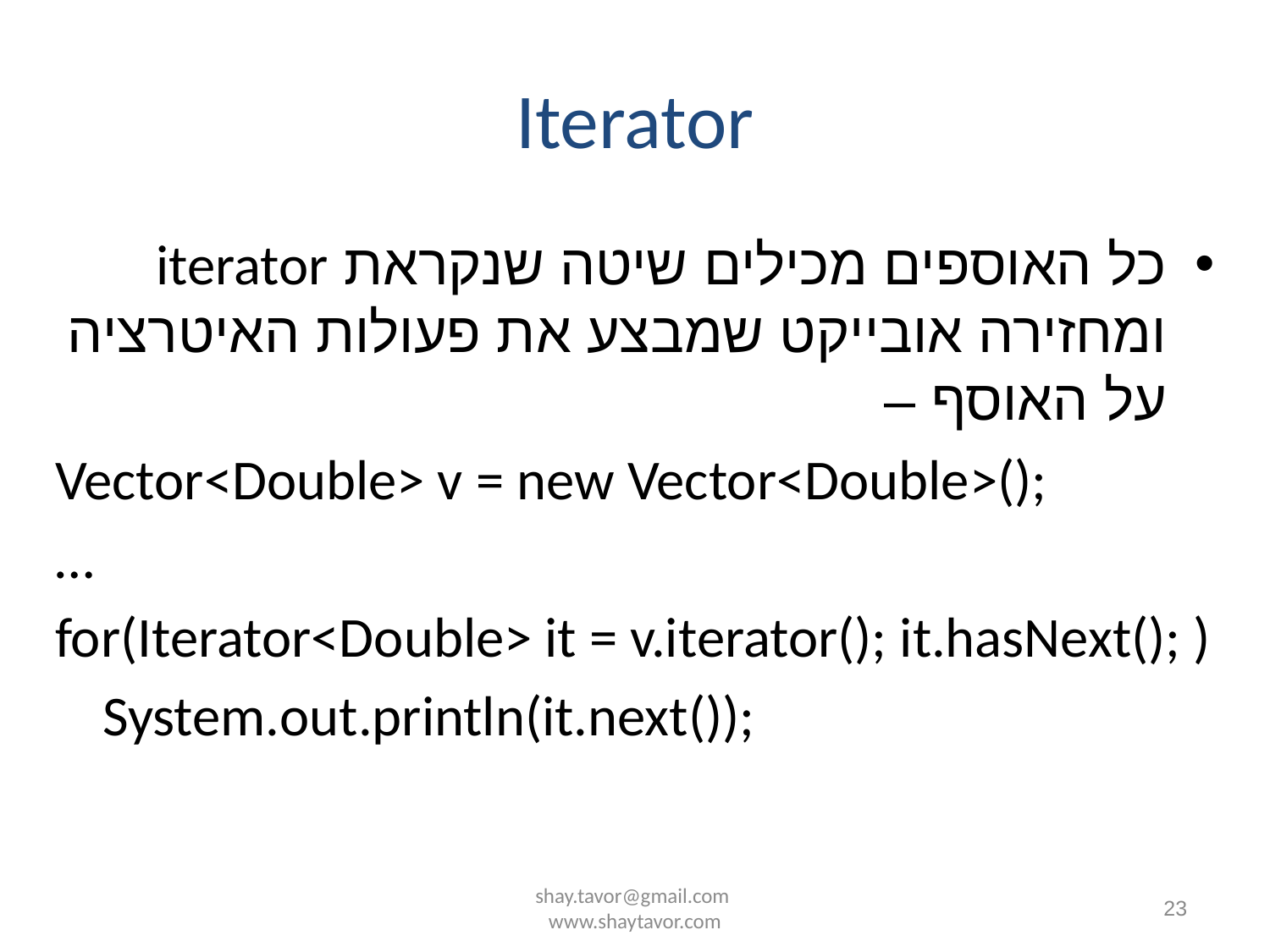

# Iterator
כל האוספים מכילים שיטה שנקראת iterator ומחזירה אובייקט שמבצע את פעולות האיטרציה על האוסף –
Vector<Double> v = new Vector<Double>();
…
for(Iterator<Double> it = v.iterator(); it.hasNext(); )
	System.out.println(it.next());
shay.tavor@gmail.com  www.shaytavor.com
23